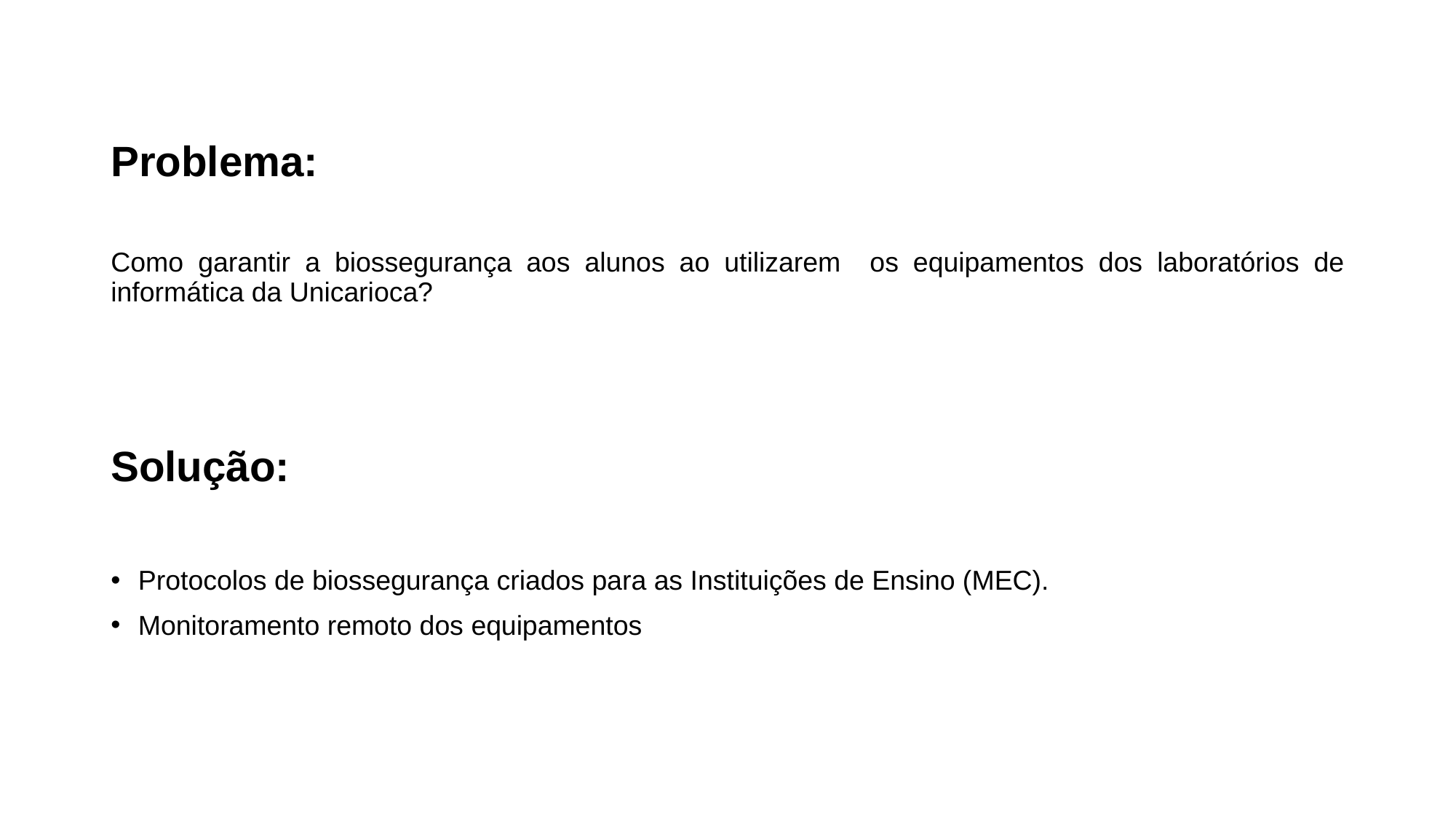

Problema:

Como garantir a biossegurança aos alunos ao utilizarem  os equipamentos dos laboratórios de informática da Unicarioca?

Solução:

Protocolos de biossegurança criados para as Instituições de Ensino (MEC).
Monitoramento remoto dos equipamentos